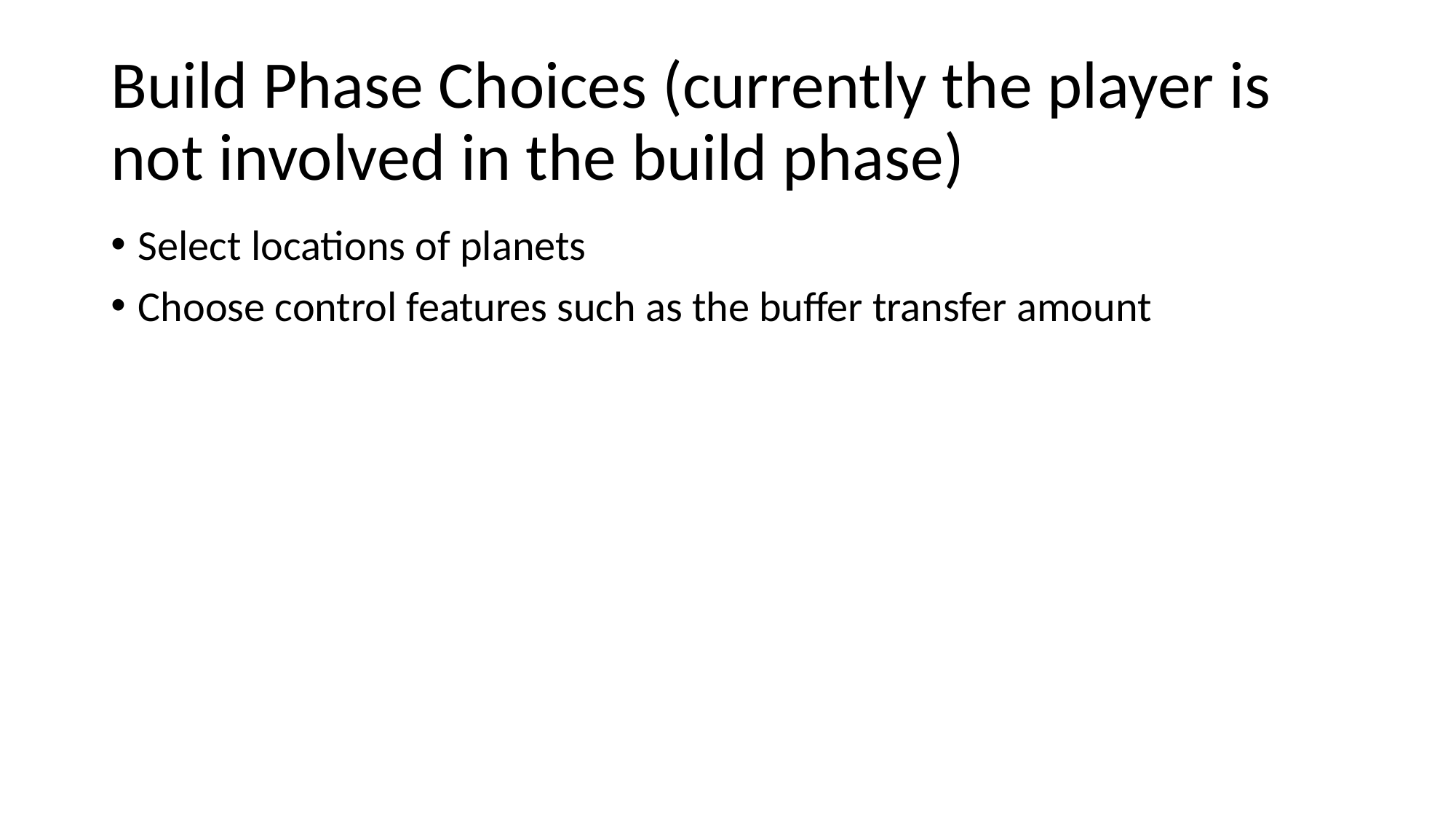

# Build Phase Choices (currently the player is not involved in the build phase)
Select locations of planets
Choose control features such as the buffer transfer amount